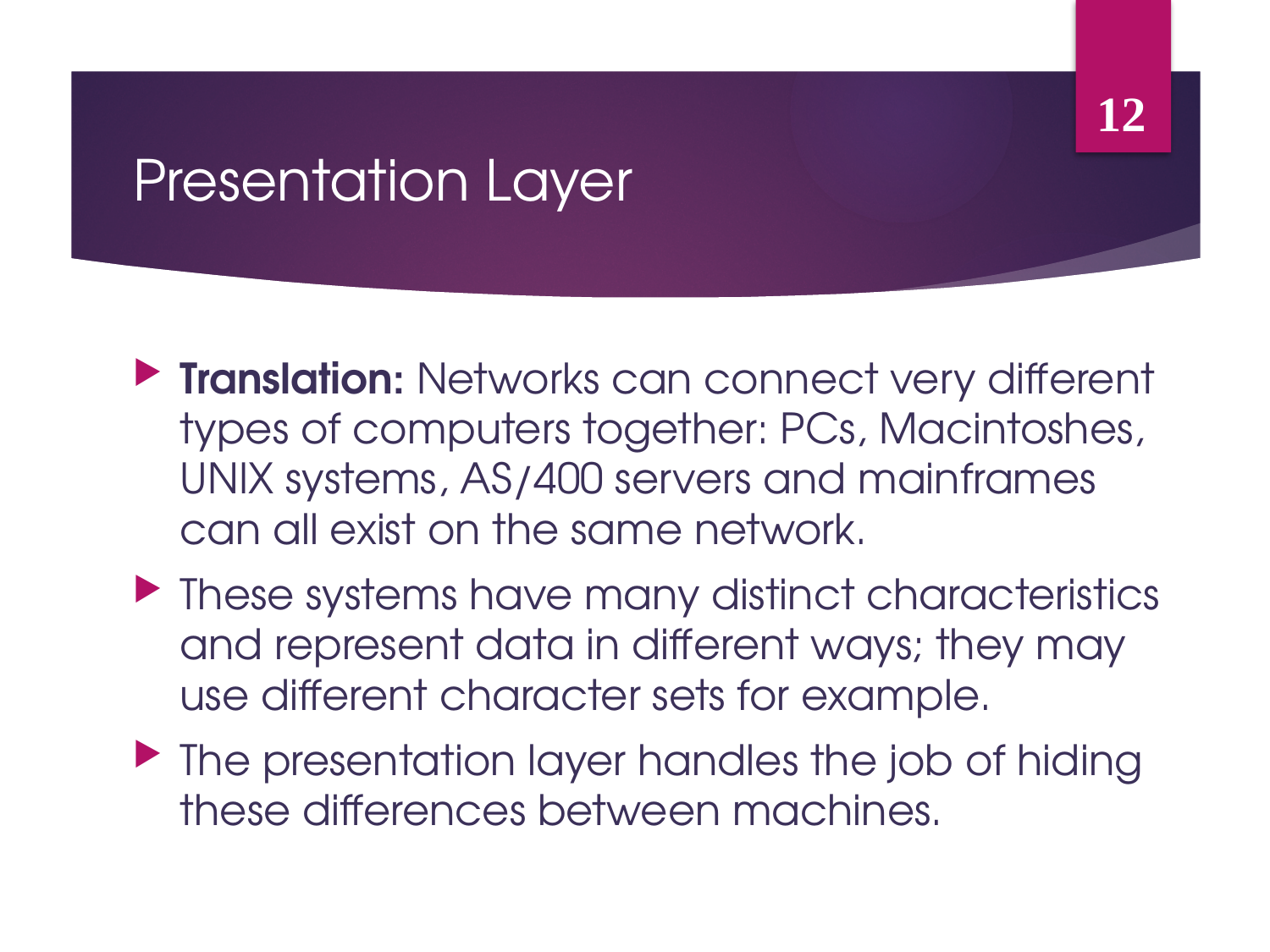

12
# Presentation Layer
Translation: Networks can connect very different types of computers together: PCs, Macintoshes, UNIX systems, AS/400 servers and mainframes can all exist on the same network.
These systems have many distinct characteristics and represent data in different ways; they may use different character sets for example.
The presentation layer handles the job of hiding these differences between machines.